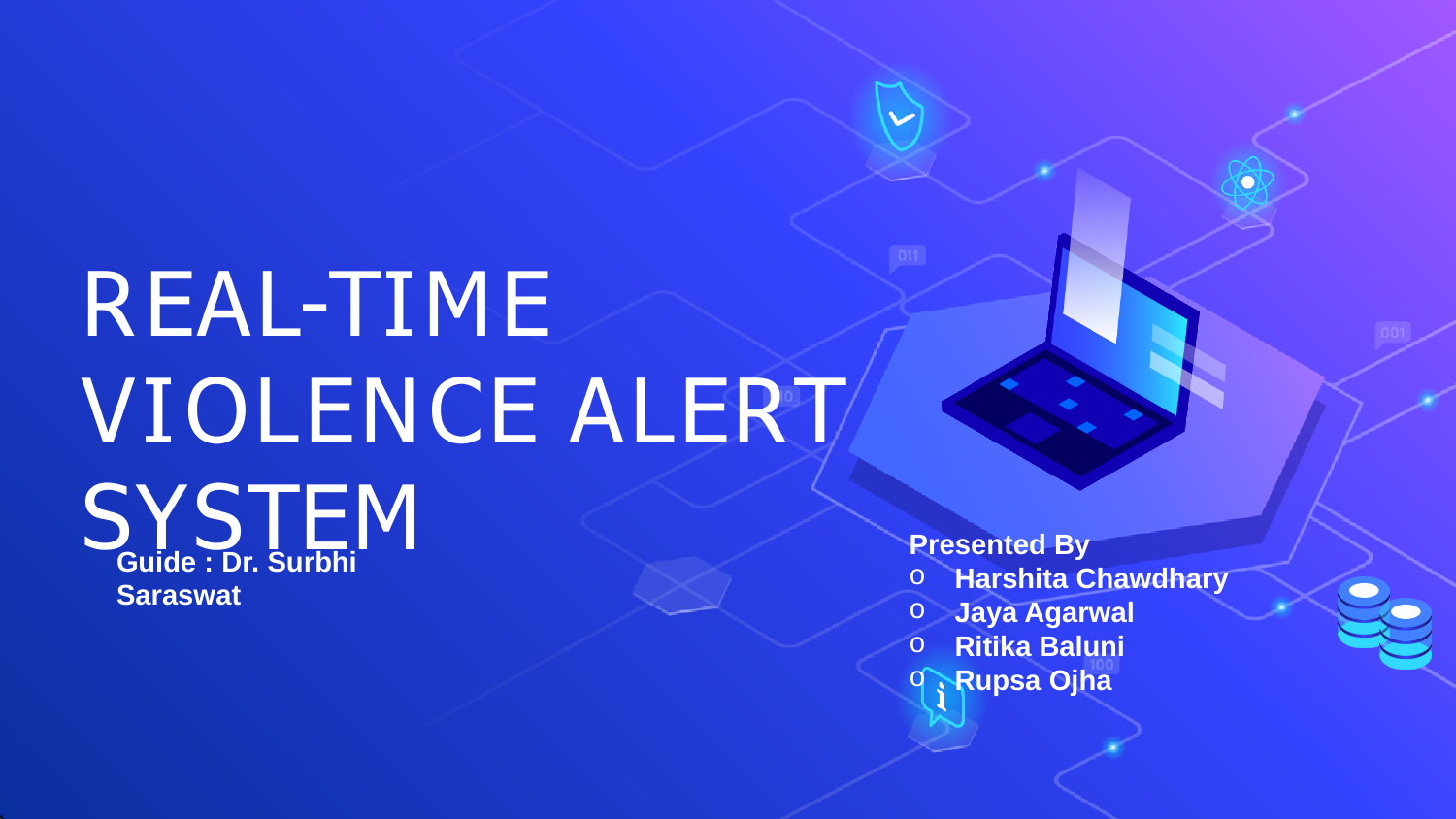

# REAL-TIME
VIOLENCE ALERT SYSTEM
Presented By
Harshita Chawdhary
Jaya Agarwal
Ritika Baluni
Rupsa Ojha
Guide : Dr. Surbhi  Saraswat